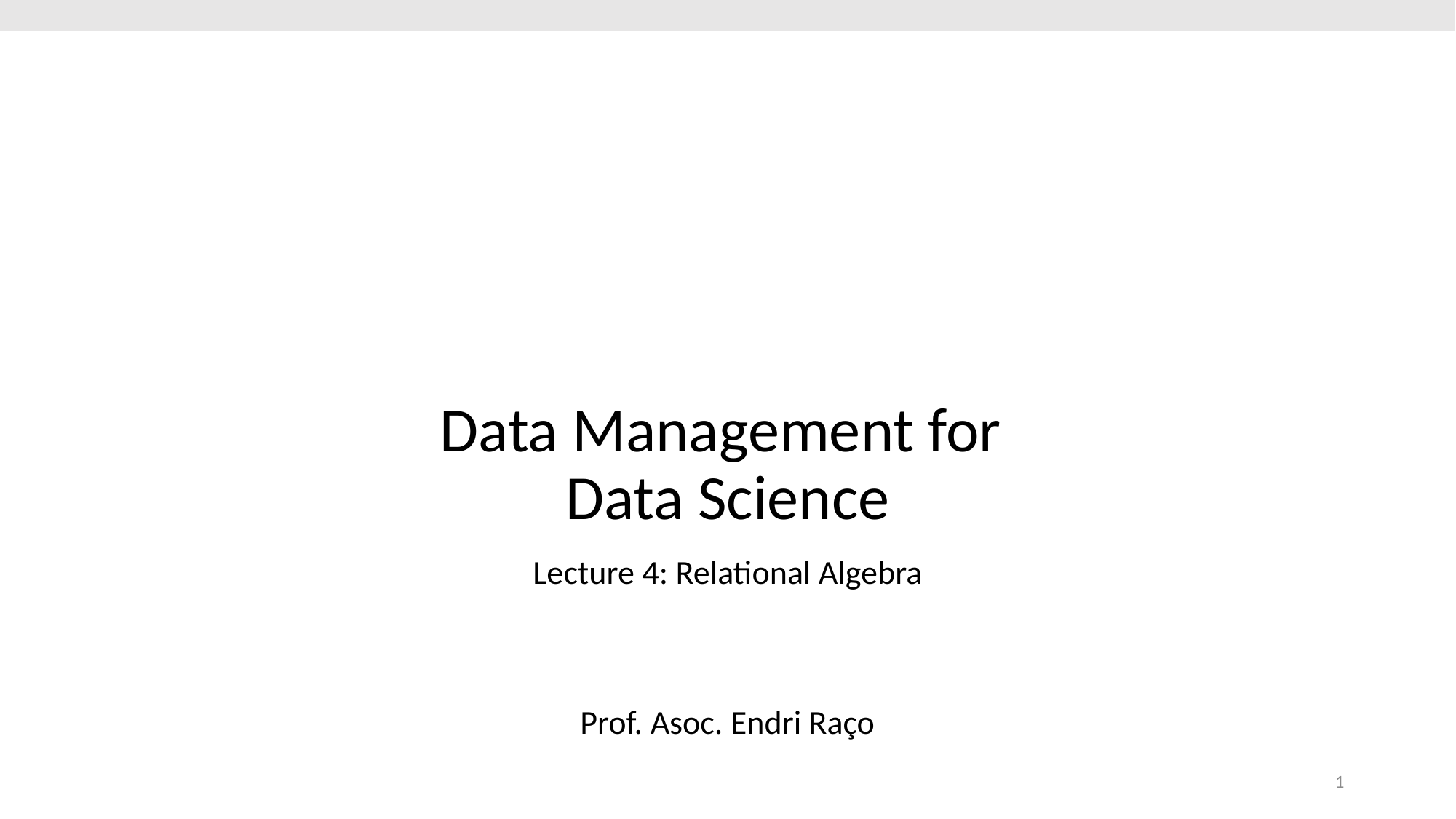

# Data Management for Data Science
Lecture 4: Relational Algebra

Prof. Asoc. Endri Raço
1